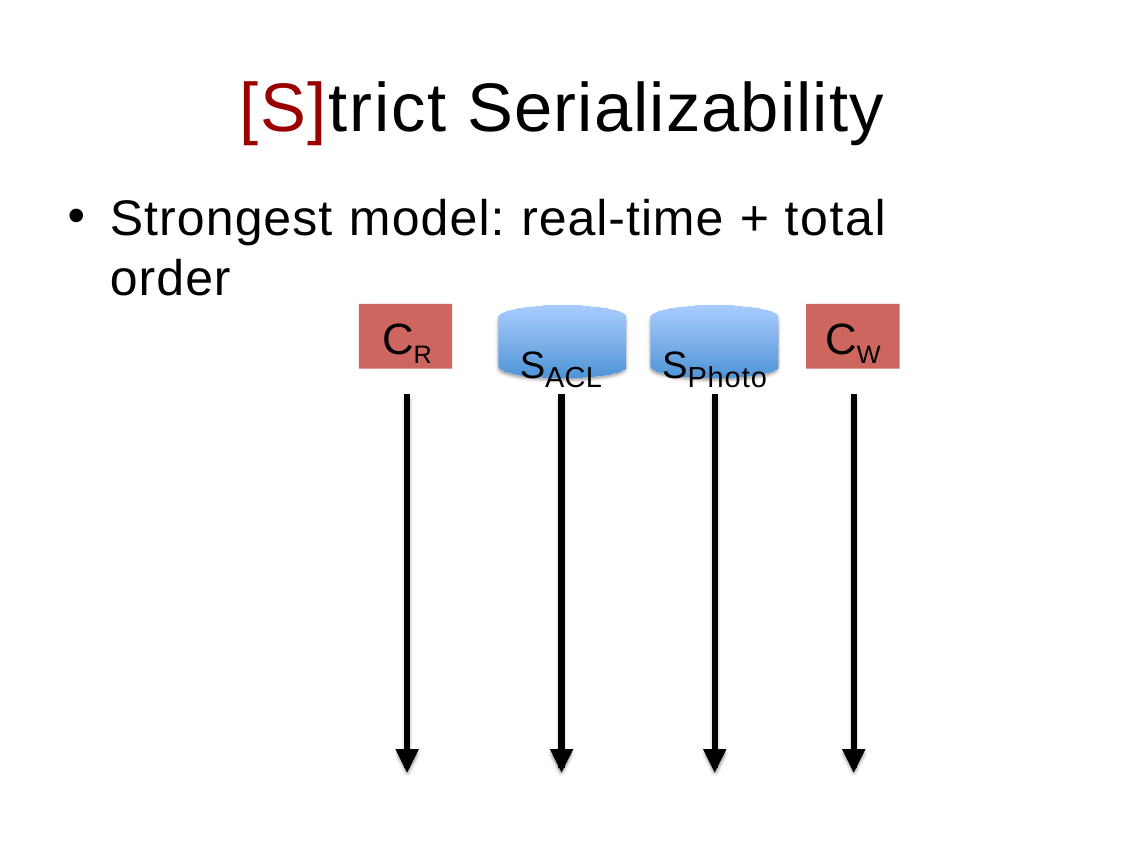

# [S]trict Serializability
Strongest model: real-time + total order

CR
CW

SACL	SPhoto